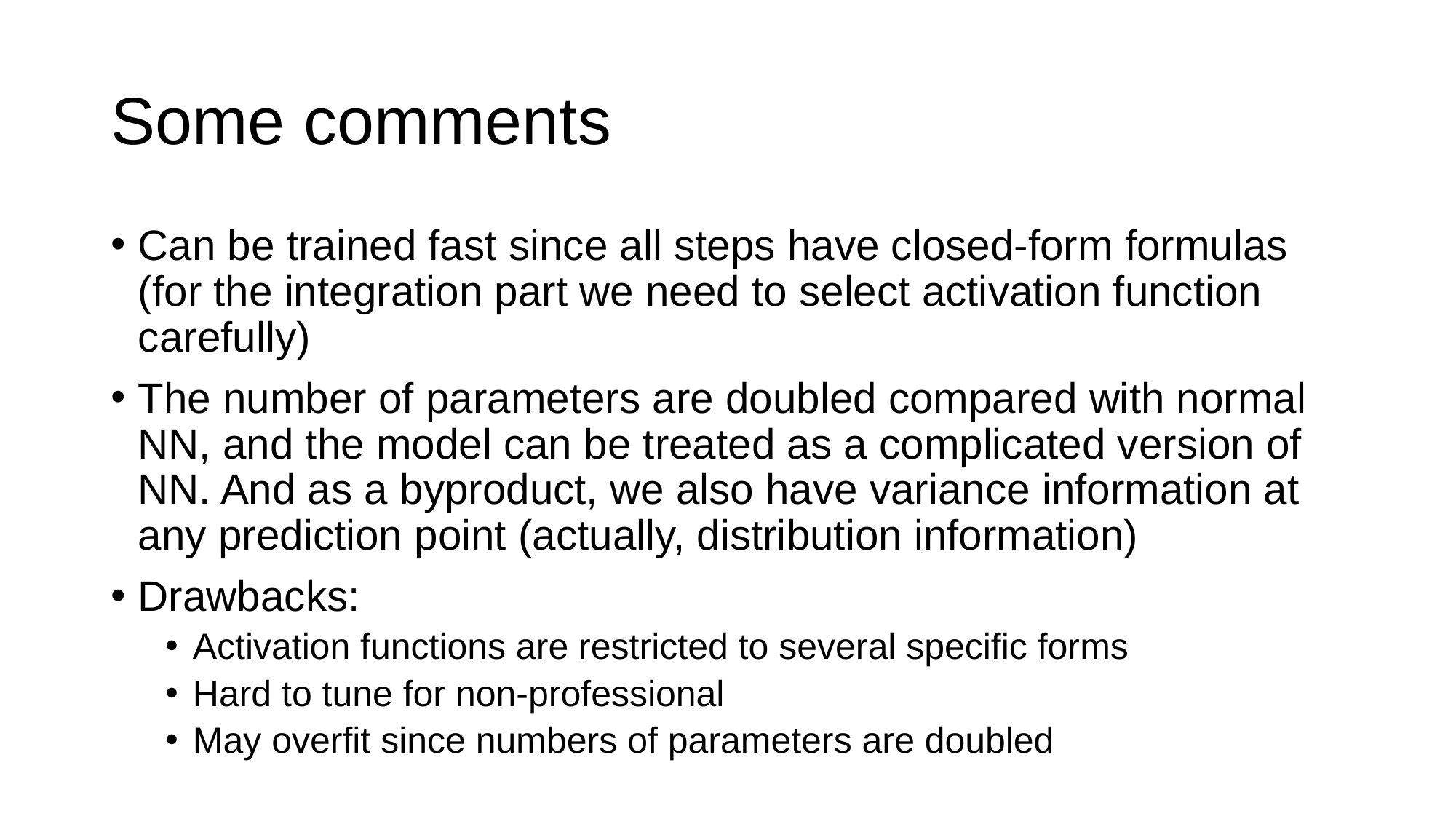

# Some comments
Can be trained fast since all steps have closed-form formulas (for the integration part we need to select activation function carefully)
The number of parameters are doubled compared with normal NN, and the model can be treated as a complicated version of NN. And as a byproduct, we also have variance information at any prediction point (actually, distribution information)
Drawbacks:
Activation functions are restricted to several specific forms
Hard to tune for non-professional
May overfit since numbers of parameters are doubled